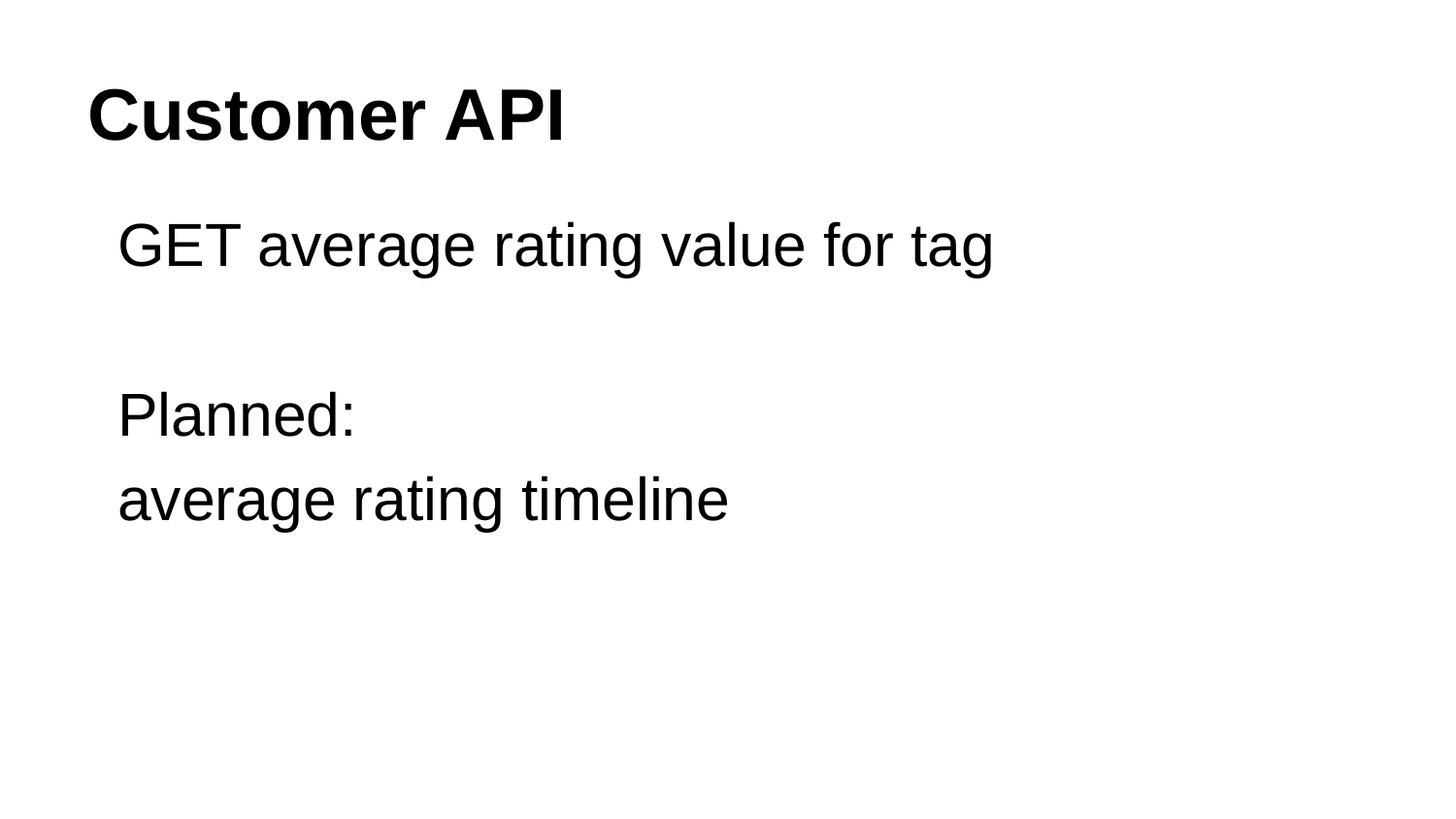

# Customer API
GET average rating value for tag

Planned:
average rating timeline